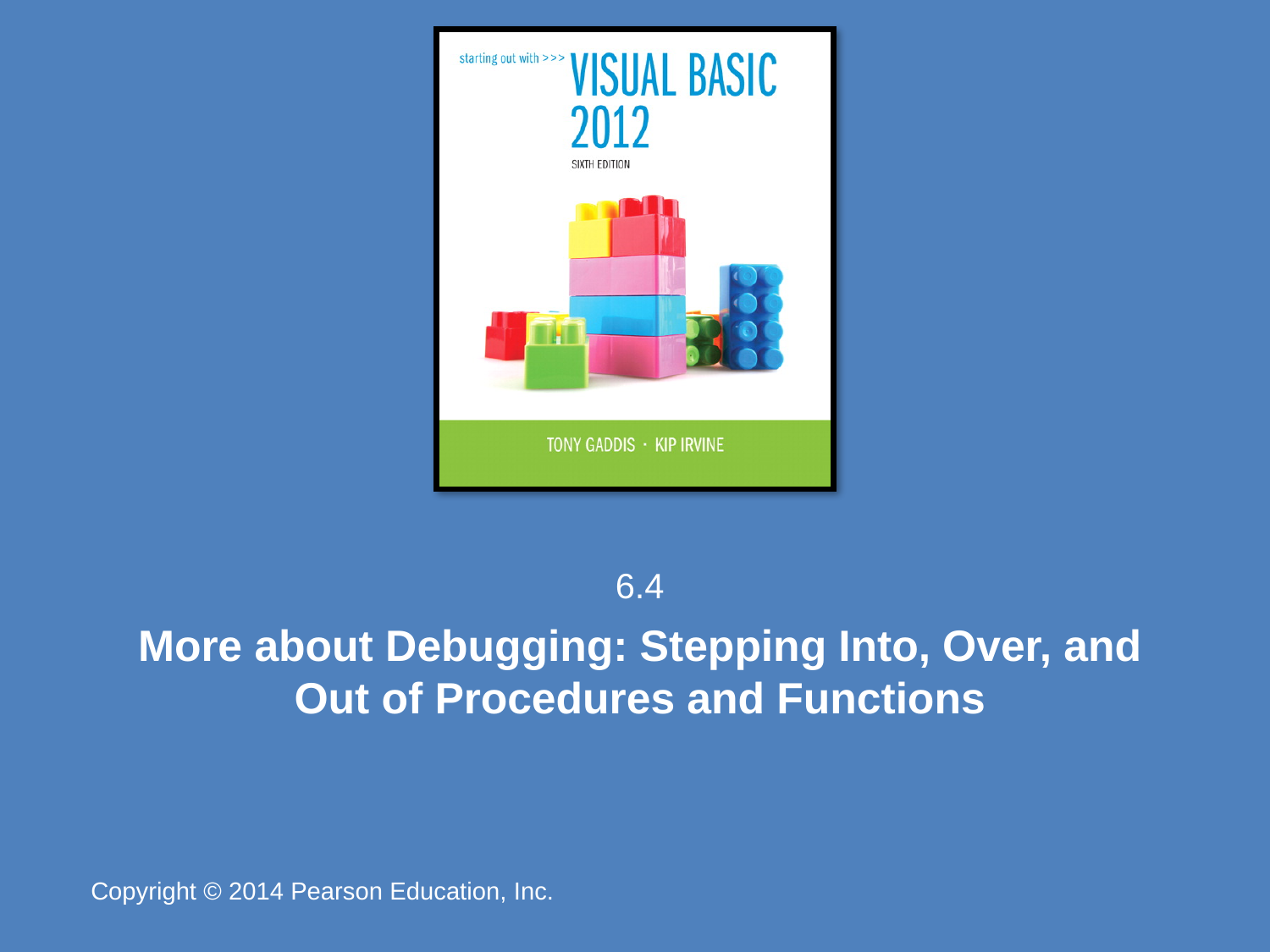

6.4
# More about Debugging: Stepping Into, Over, and Out of Procedures and Functions